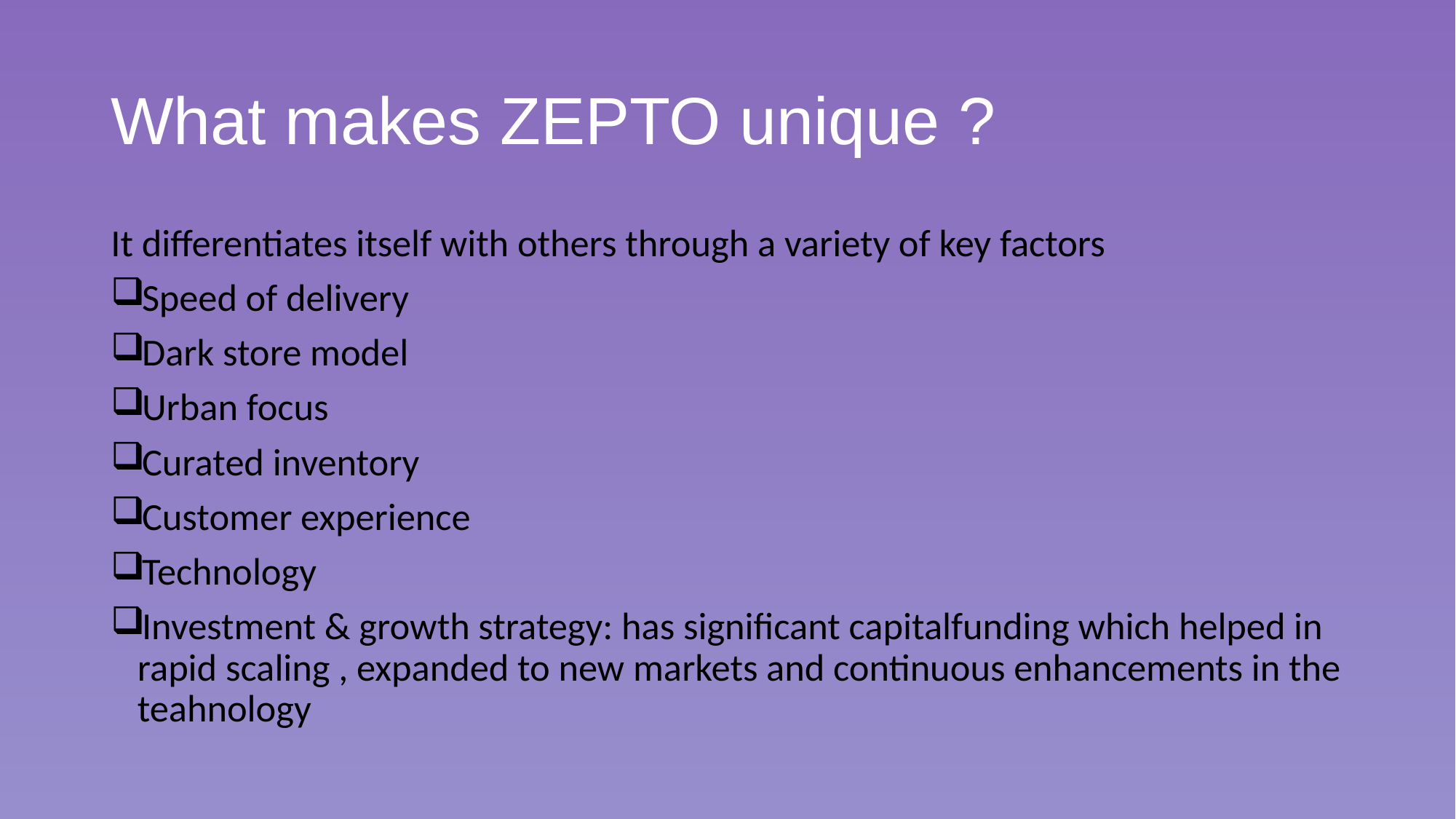

# What makes ZEPTO unique ?
It differentiates itself with others through a variety of key factors
Speed of delivery
Dark store model
Urban focus
Curated inventory
Customer experience
Technology
Investment & growth strategy: has significant capitalfunding which helped in rapid scaling , expanded to new markets and continuous enhancements in the teahnology